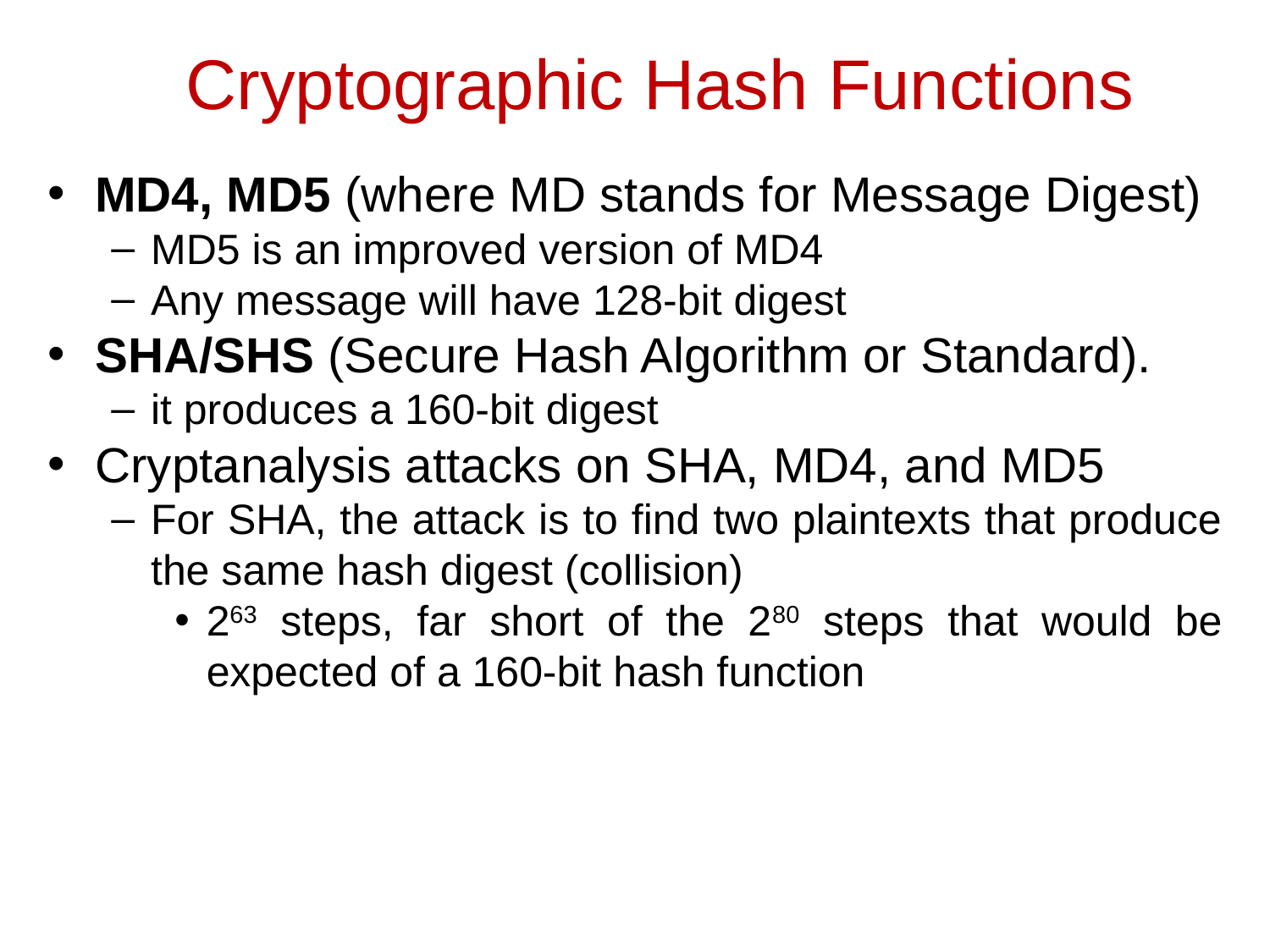

# Cryptographic Hash Functions
MD4, MD5 (where MD stands for Message Digest)
MD5 is an improved version of MD4
Any message will have 128-bit digest
SHA/SHS (Secure Hash Algorithm or Standard).
it produces a 160-bit digest
Cryptanalysis attacks on SHA, MD4, and MD5
For SHA, the attack is to find two plaintexts that produce the same hash digest (collision)
263 steps, far short of the 280 steps that would be expected of a 160-bit hash function